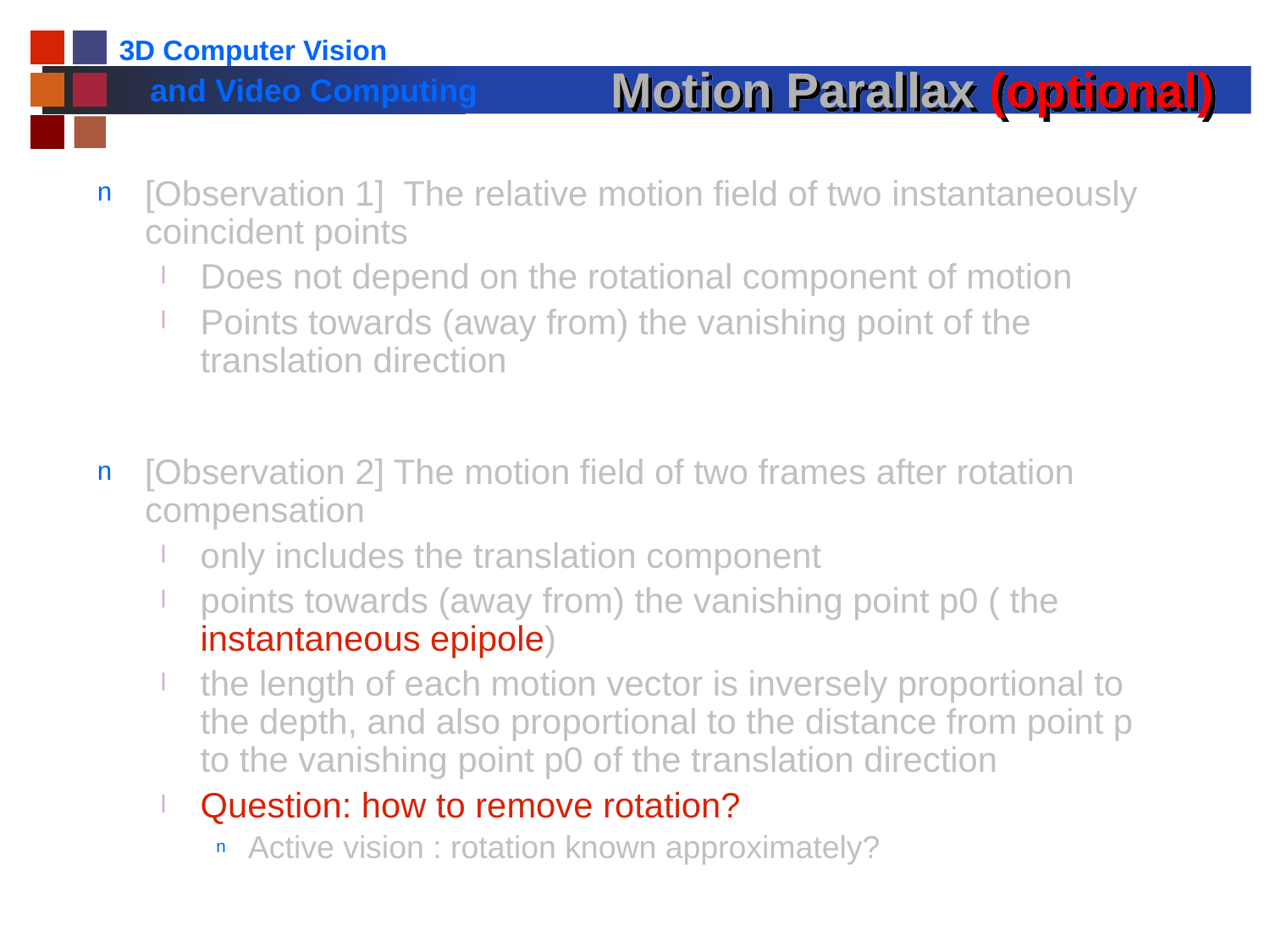

# Motion Parallax (optional)
[Observation 1]  The relative motion field of two instantaneously coincident points
Does not depend on the rotational component of motion
Points towards (away from) the vanishing point of the translation direction

[Observation 2] The motion field of two frames after rotation compensation
only includes the translation component
points towards (away from) the vanishing point p0 ( the instantaneous epipole)
the length of each motion vector is inversely proportional to the depth, and also proportional to the distance from point p to the vanishing point p0 of the translation direction
Question: how to remove rotation?
Active vision : rotation known approximately?